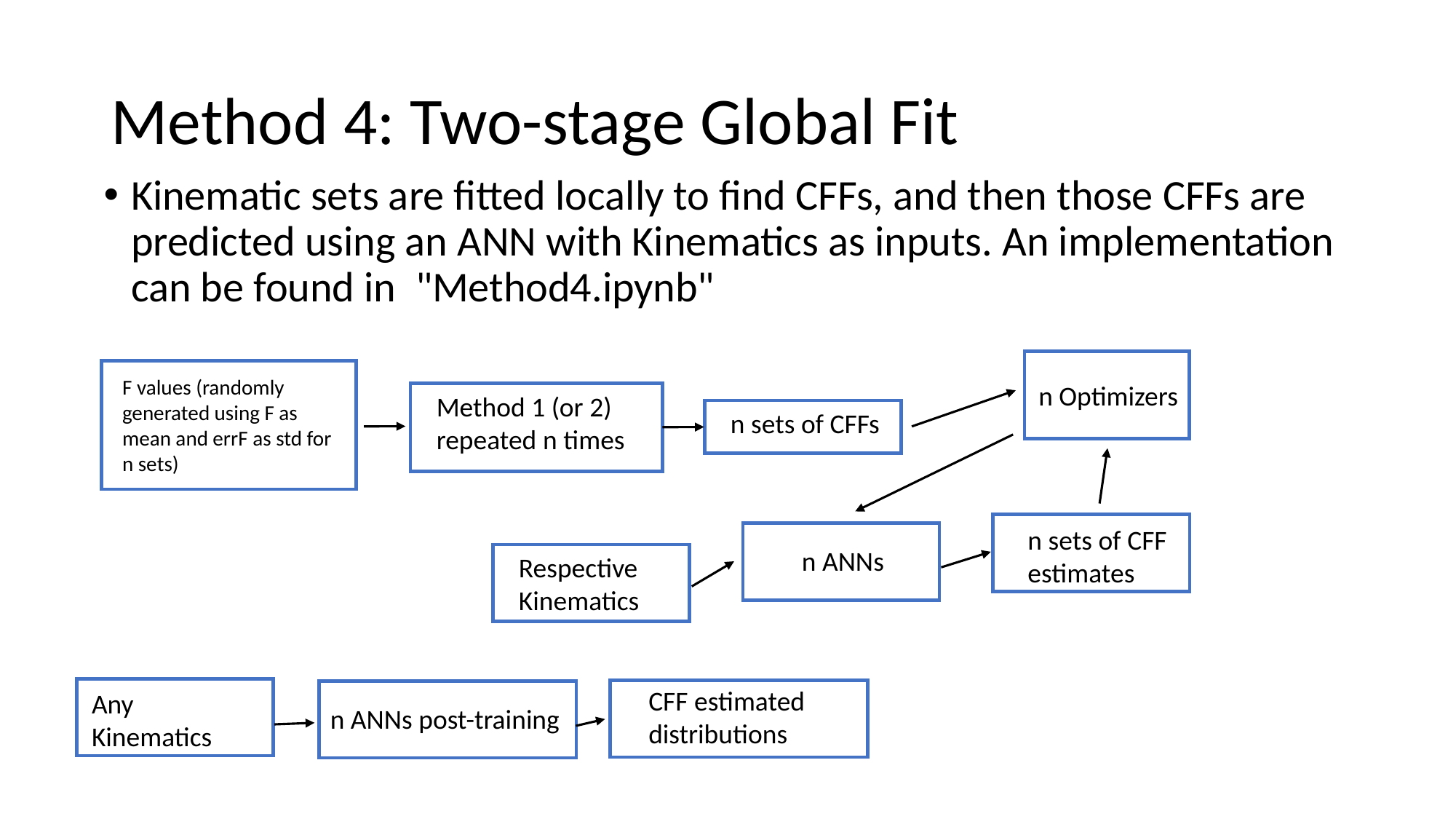

# Method 4: Two-stage Global Fit
Kinematic sets are fitted locally to find CFFs, and then those CFFs are predicted using an ANN with Kinematics as inputs. An implementation can be found in  "Method4.ipynb"

F values (randomly generated using F as mean and errF as std for n sets)
n Optimizers

Method 1 (or 2) repeated n times

n sets of CFFs

n sets of CFF estimates

n ANNs

Respective Kinematics
CFF estimated distributions

Any Kinematics
n ANNs post-training